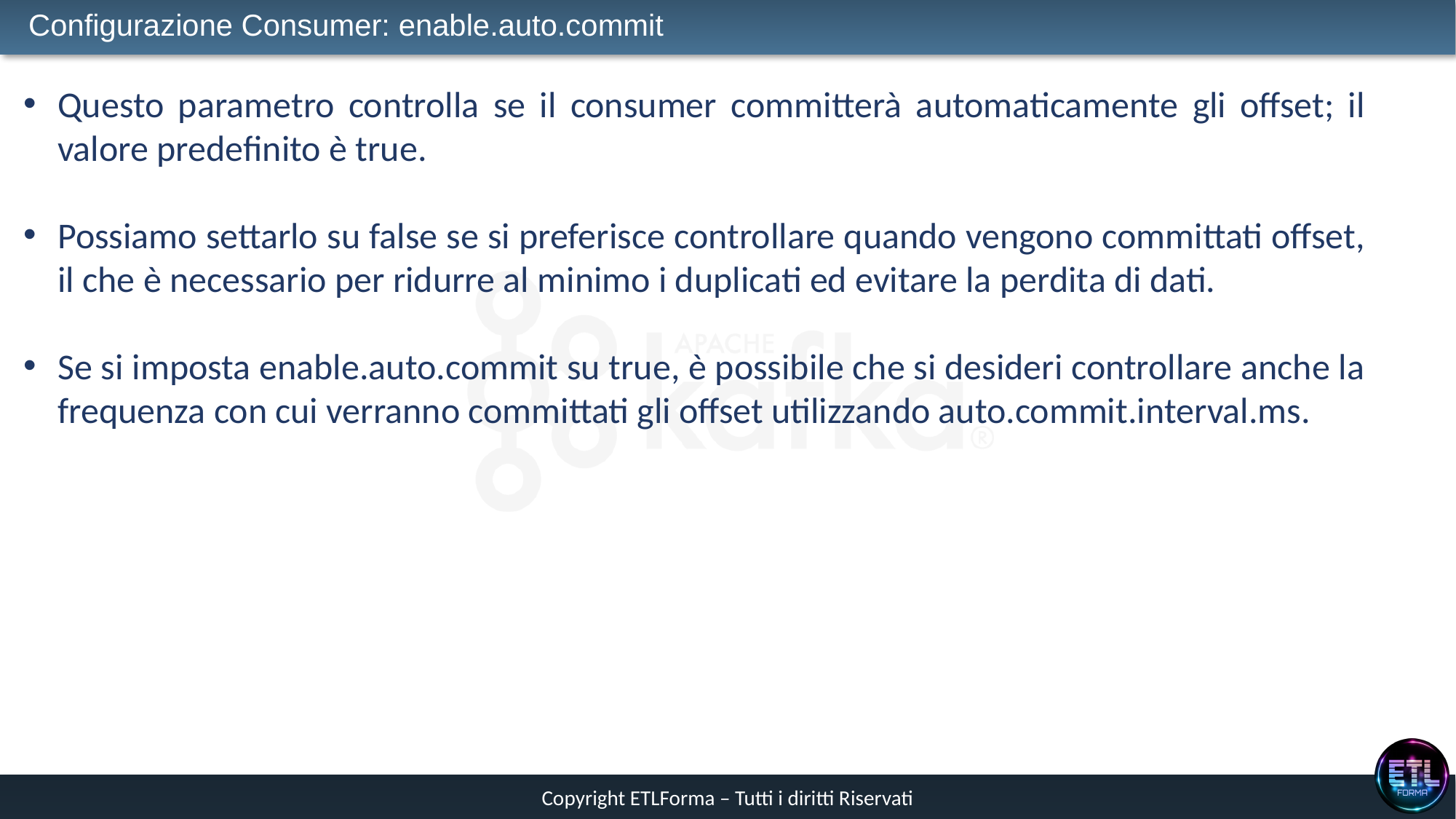

# Configurazione Consumer: enable.auto.commit
Questo parametro controlla se il consumer committerà automaticamente gli offset; il valore predefinito è true.

Possiamo settarlo su false se si preferisce controllare quando vengono committati offset, il che è necessario per ridurre al minimo i duplicati ed evitare la perdita di dati.

Se si imposta enable.auto.commit su true, è possibile che si desideri controllare anche la frequenza con cui verranno committati gli offset utilizzando auto.commit.interval.ms.